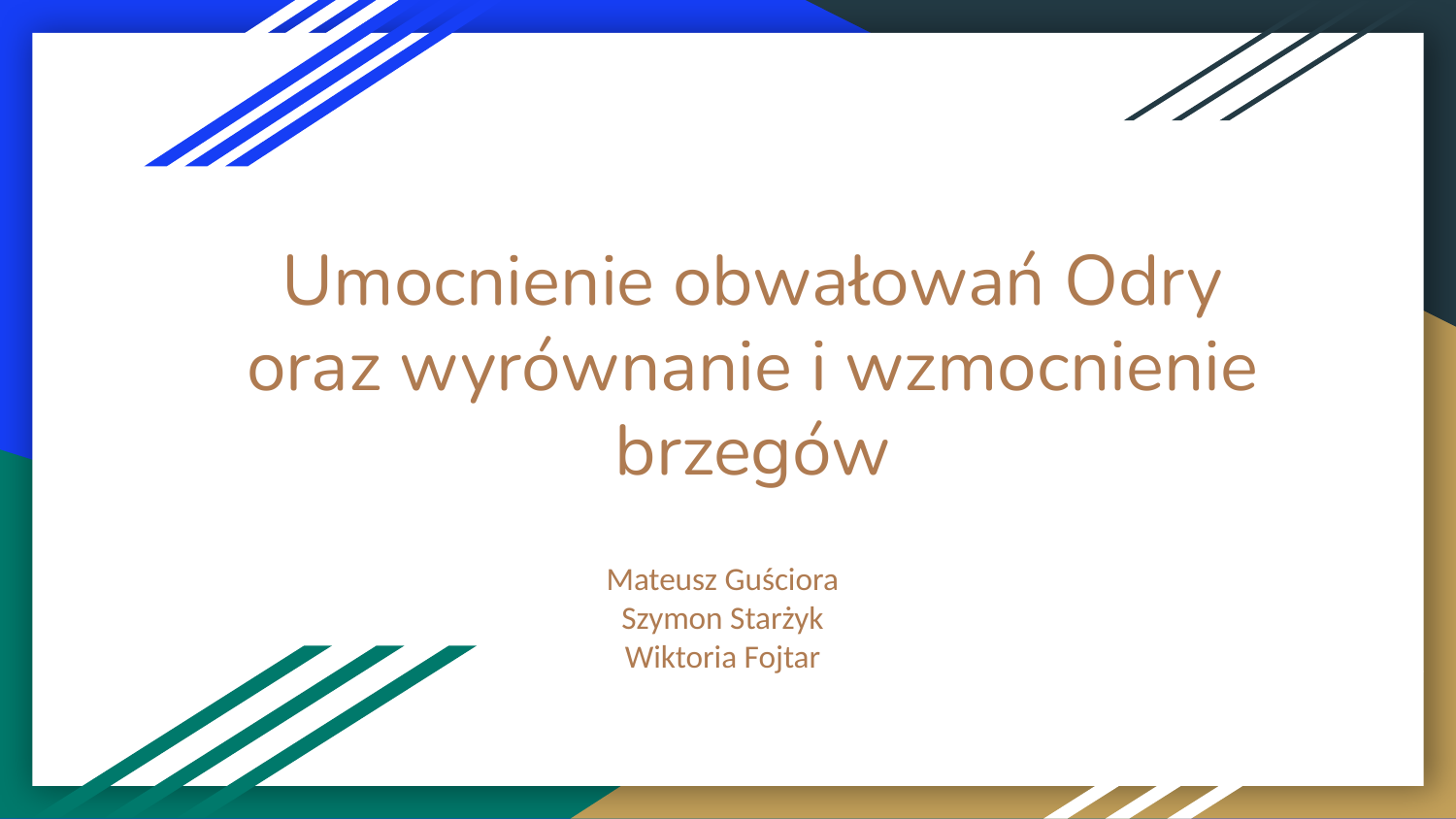

# Umocnienie obwałowań Odry oraz wyrównanie i wzmocnienie brzegów
Mateusz Guściora
Szymon Starżyk
Wiktoria Fojtar